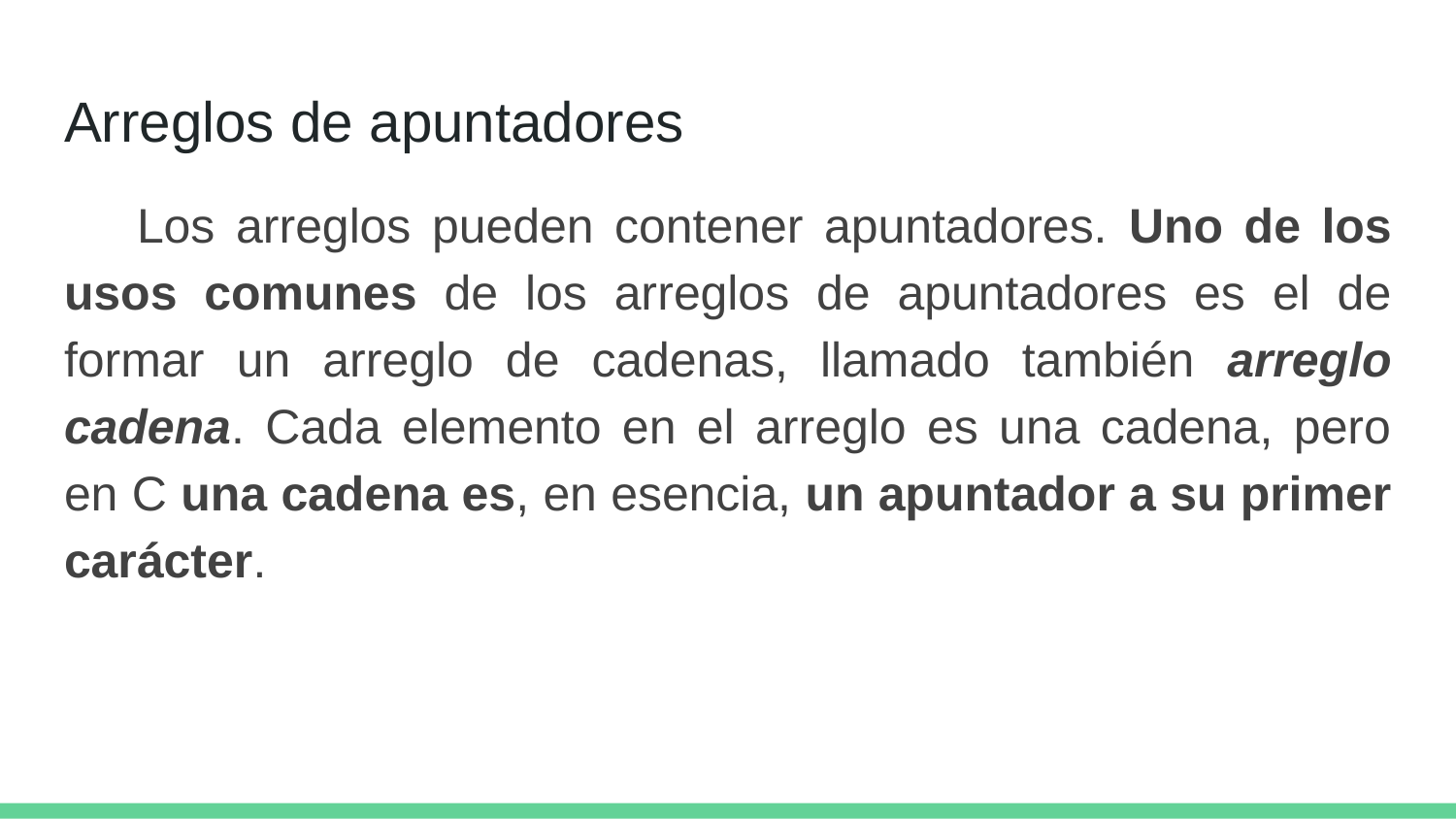

# Arreglos de apuntadores
Los arreglos pueden contener apuntadores. Uno de los usos comunes de los arreglos de apuntadores es el de formar un arreglo de cadenas, llamado también arreglo cadena. Cada elemento en el arreglo es una cadena, pero en C una cadena es, en esencia, un apuntador a su primer carácter.